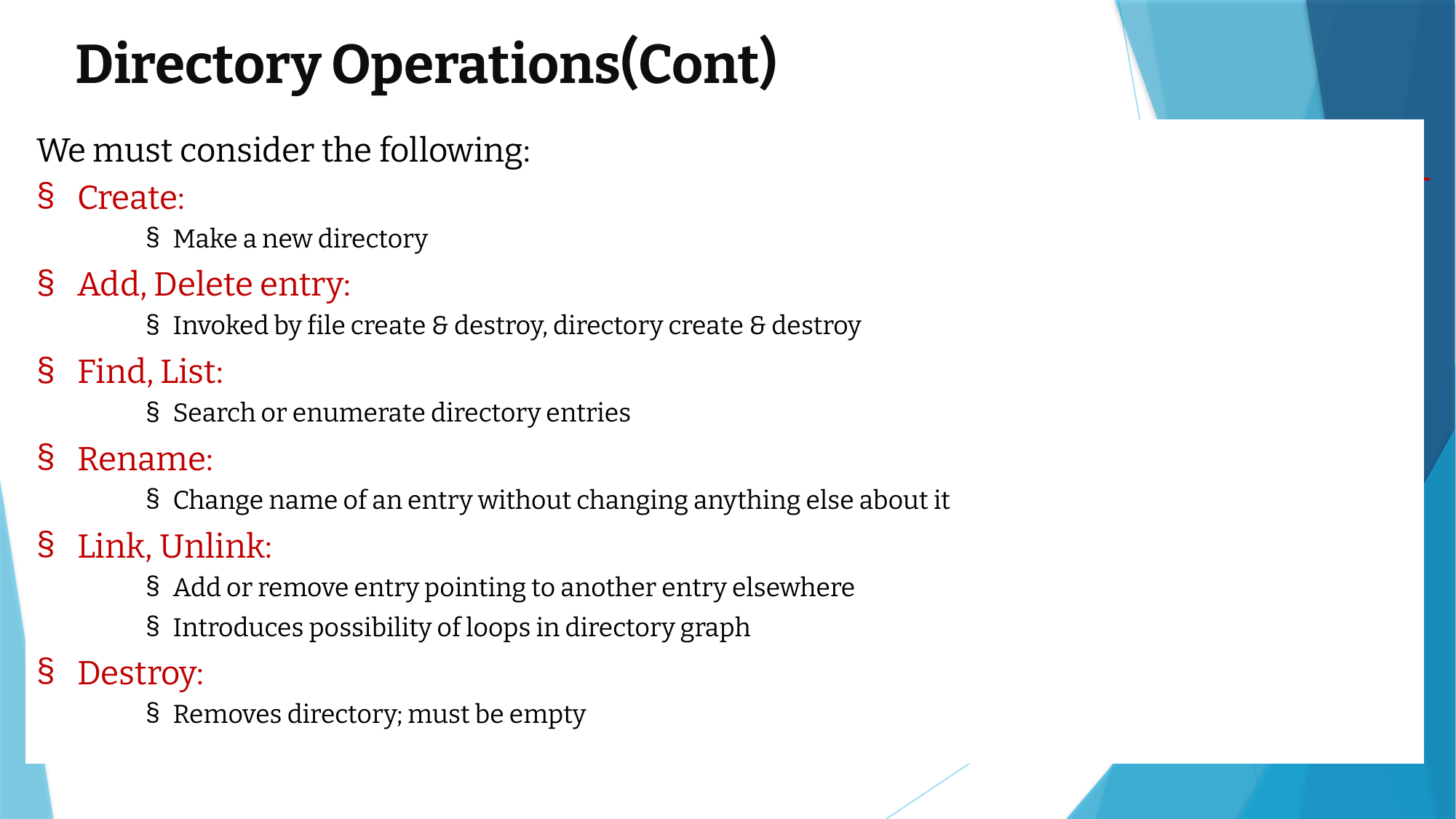

Directory Operations(Cont)

We must consider the following:

§
Create:

§
Make a new directory

§
Add, Delete entry:

§
Invoked by file create & destroy, directory create & destroy

§
Find, List:

§
Search or enumerate directory entries

§
Rename:

§
Change name of an entry without changing anything else about it

§
Link, Unlink:

§
Add or remove entry pointing to another entry elsewhere

§
Introduces possibility of loops in directory graph

§
Destroy:

§
Removes directory; must be empty

10